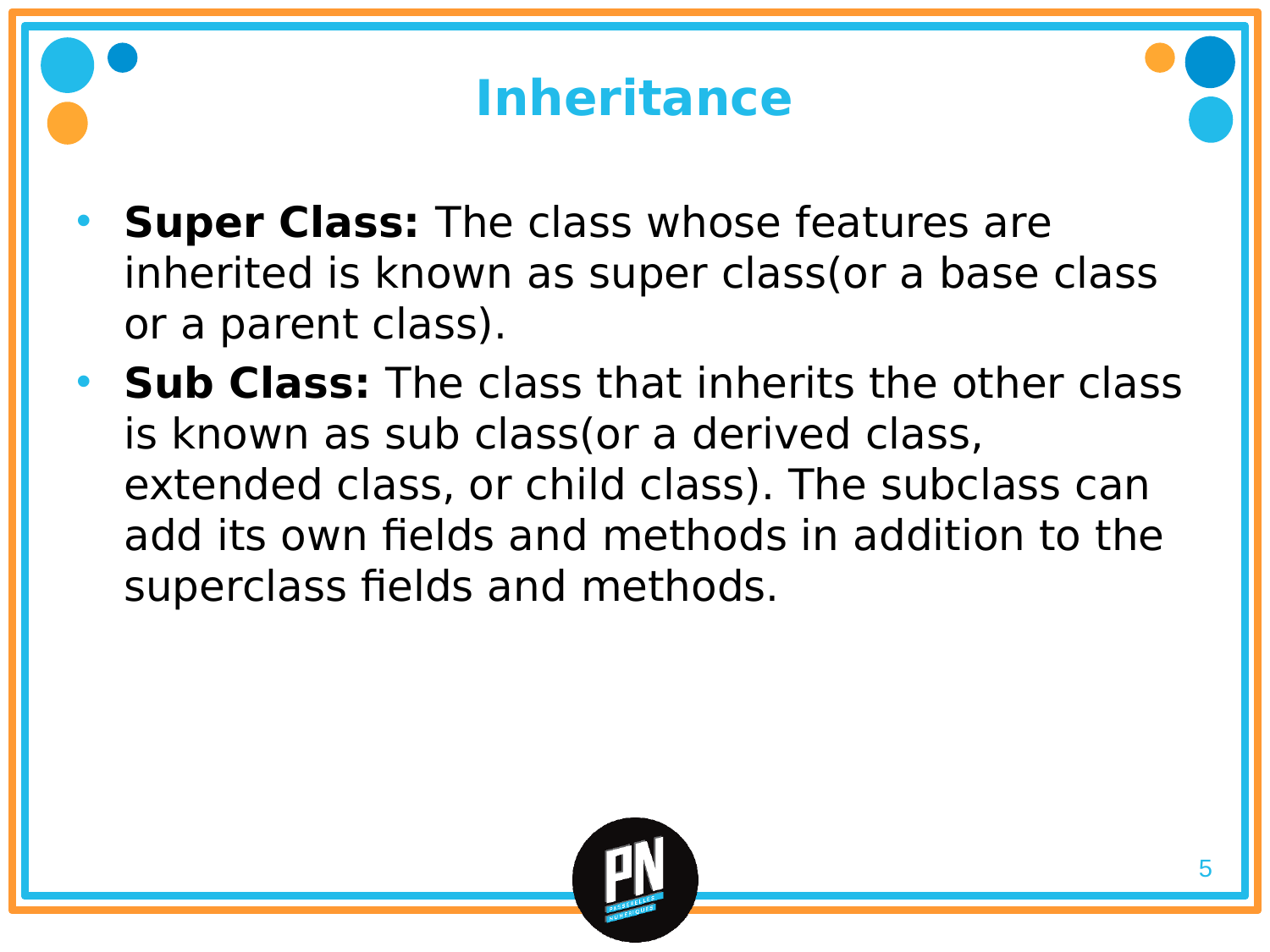

# Inheritance
Super Class: The class whose features are inherited is known as super class(or a base class or a parent class).
Sub Class: The class that inherits the other class is known as sub class(or a derived class, extended class, or child class). The subclass can add its own fields and methods in addition to the superclass fields and methods.